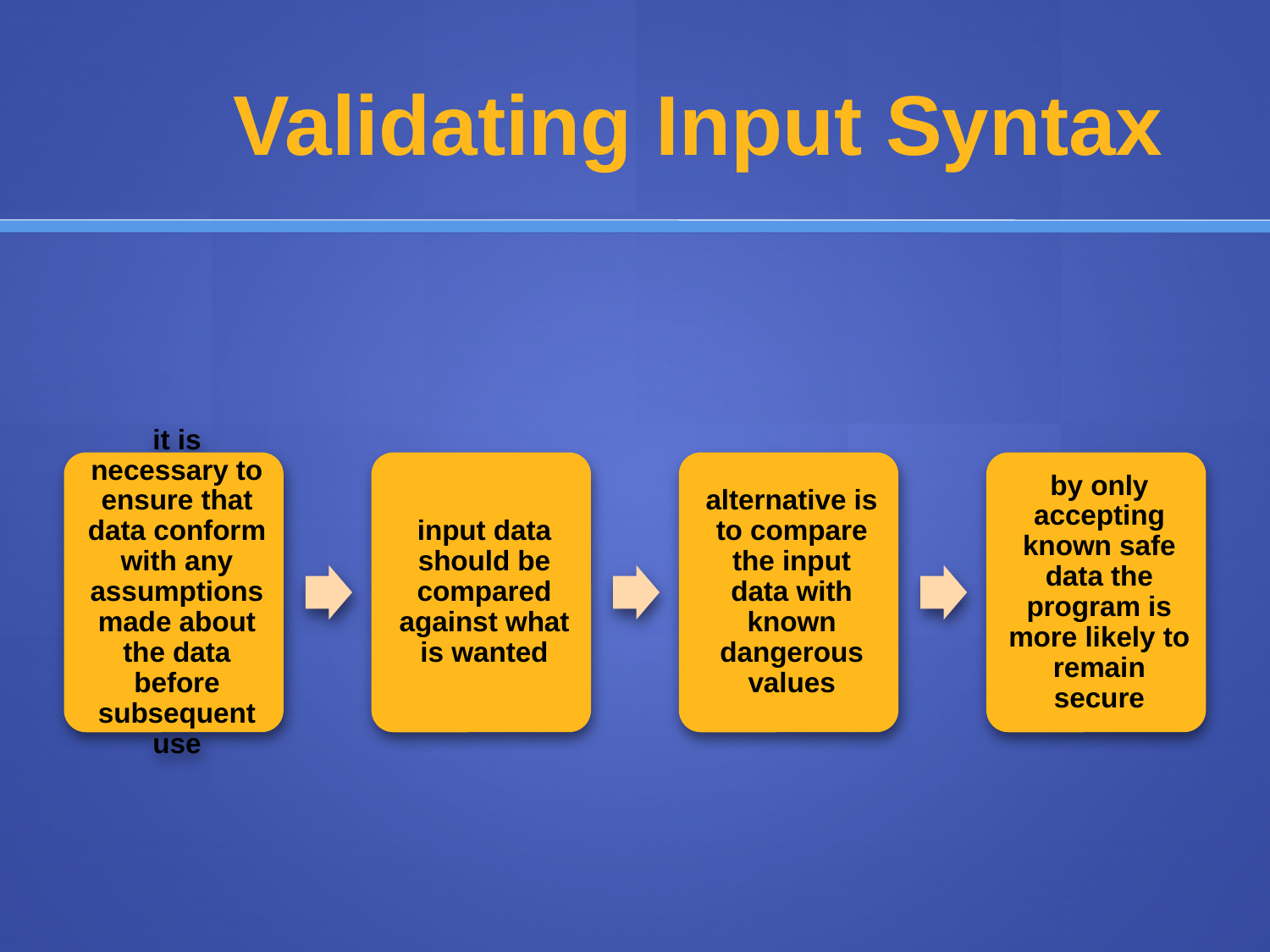

# Validating Input Syntax
it is necessary to ensure that data conform with any assumptions made about the data before subsequent use

input data should be compared against what is wanted

alternative is to compare the input data with known dangerous values

by only accepting known safe data the program is more likely to remain secure